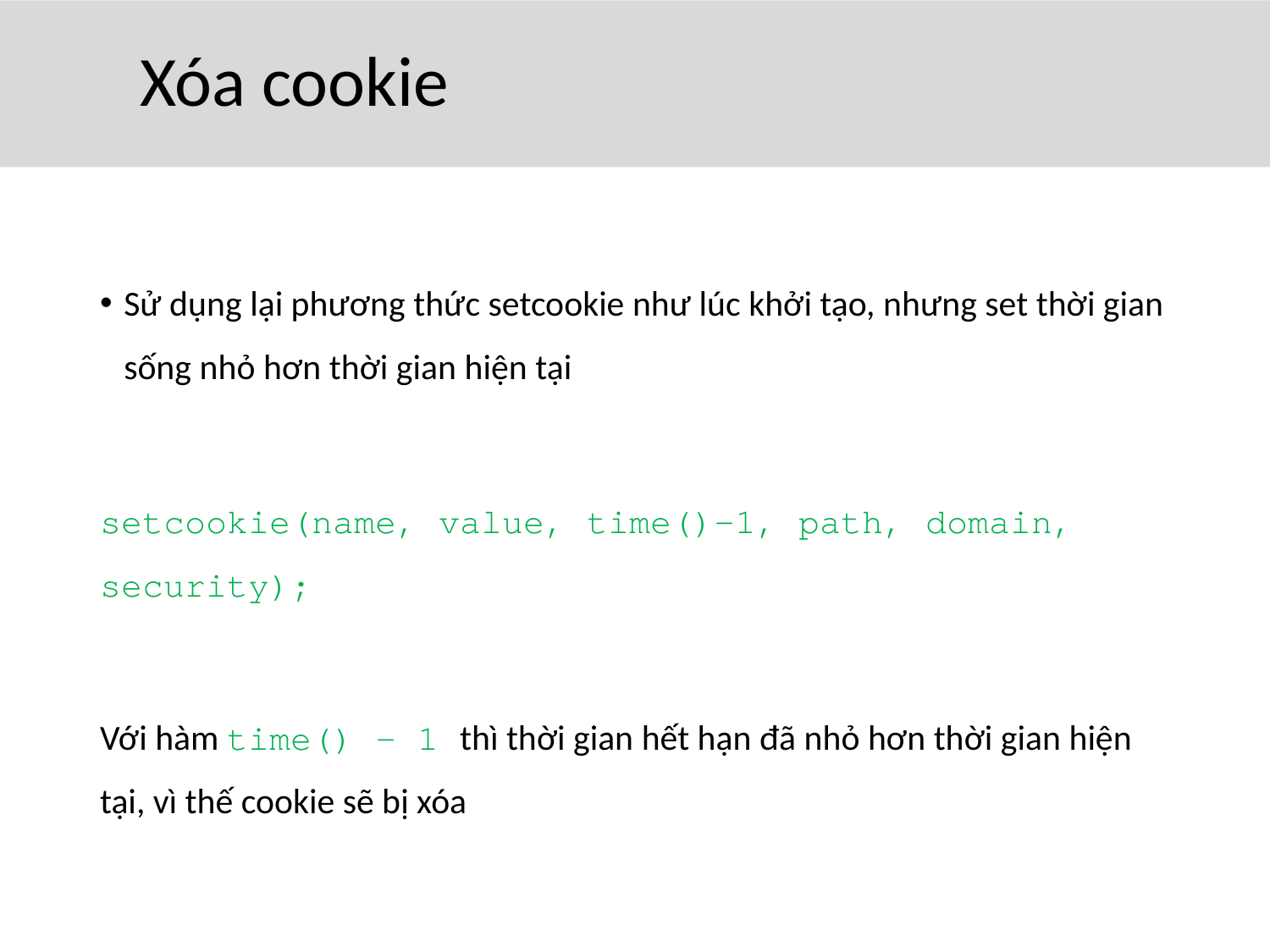

# Xóa cookie
Sử dụng lại phương thức setcookie như lúc khởi tạo, nhưng set thời gian sống nhỏ hơn thời gian hiện tại

setcookie(name, value, time()-1, path, domain, security);

Với hàm time() – 1 thì thời gian hết hạn đã nhỏ hơn thời gian hiện tại, vì thế cookie sẽ bị xóa